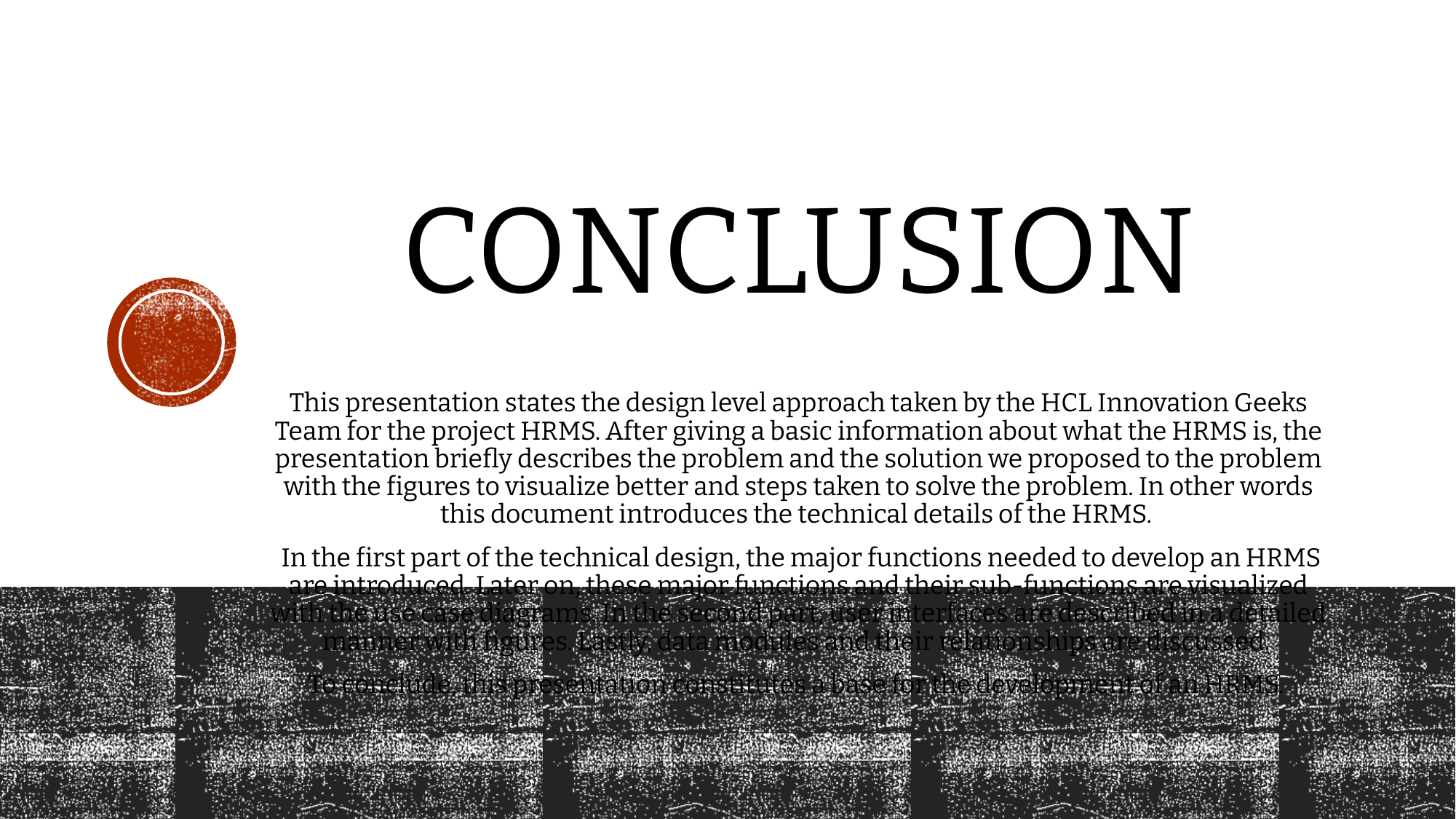

# Conclusion
This presentation states the design level approach taken by the HCL Innovation Geeks Team for the project HRMS. After giving a basic information about what the HRMS is, the presentation briefly describes the problem and the solution we proposed to the problem with the figures to visualize better and steps taken to solve the problem. In other words this document introduces the technical details of the HRMS.
 In the first part of the technical design, the major functions needed to develop an HRMS are introduced. Later on, these major functions and their sub-functions are visualized with the use case diagrams. In the second part, user interfaces are described in a detailed manner with figures. Lastly, data modules and their relationships are discussed.
 To conclude, this presentation constitutes a base for the development of an HRMS.